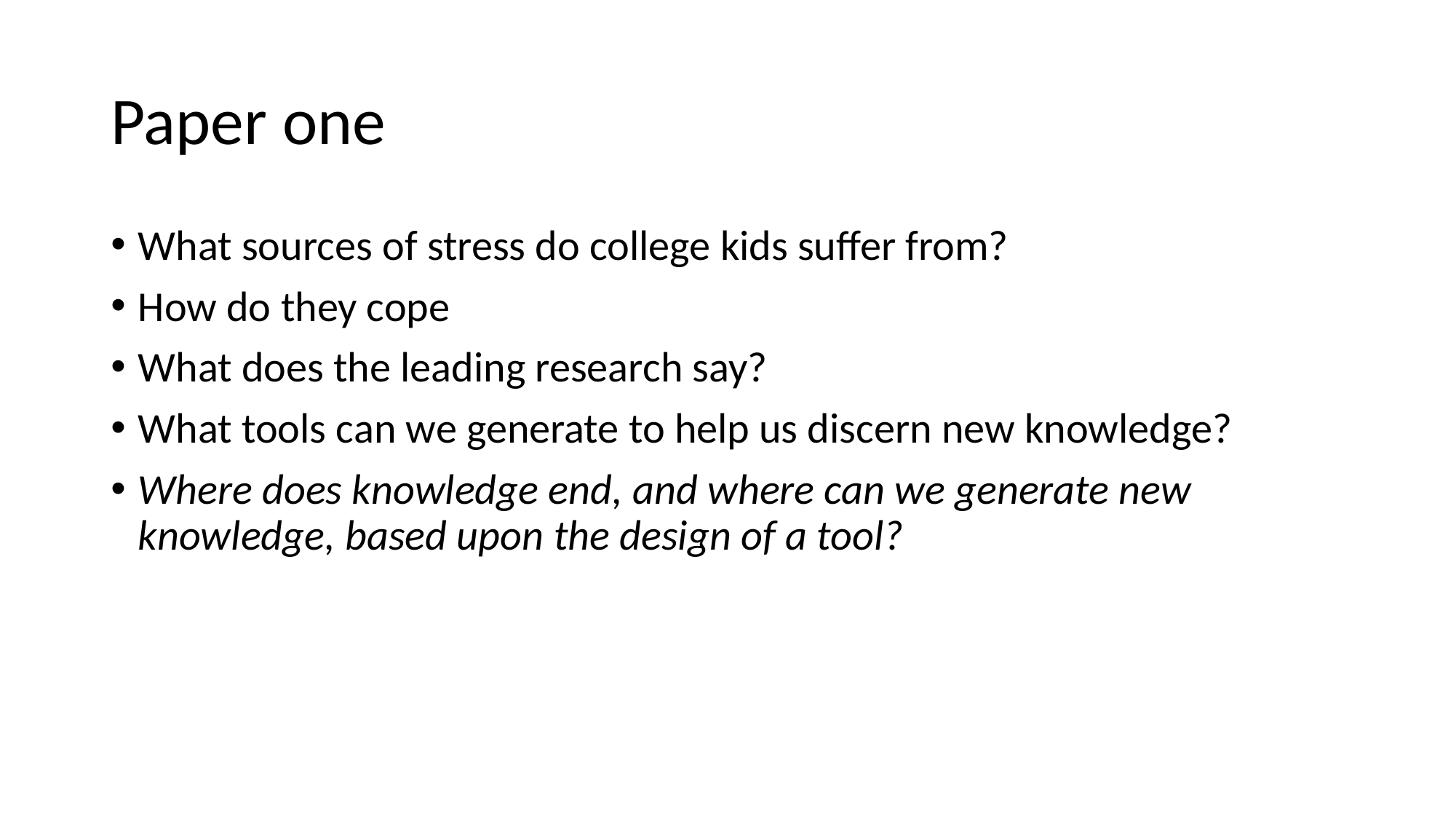

# Paper one
What sources of stress do college kids suffer from?
How do they cope
What does the leading research say?
What tools can we generate to help us discern new knowledge?
Where does knowledge end, and where can we generate new knowledge, based upon the design of a tool?